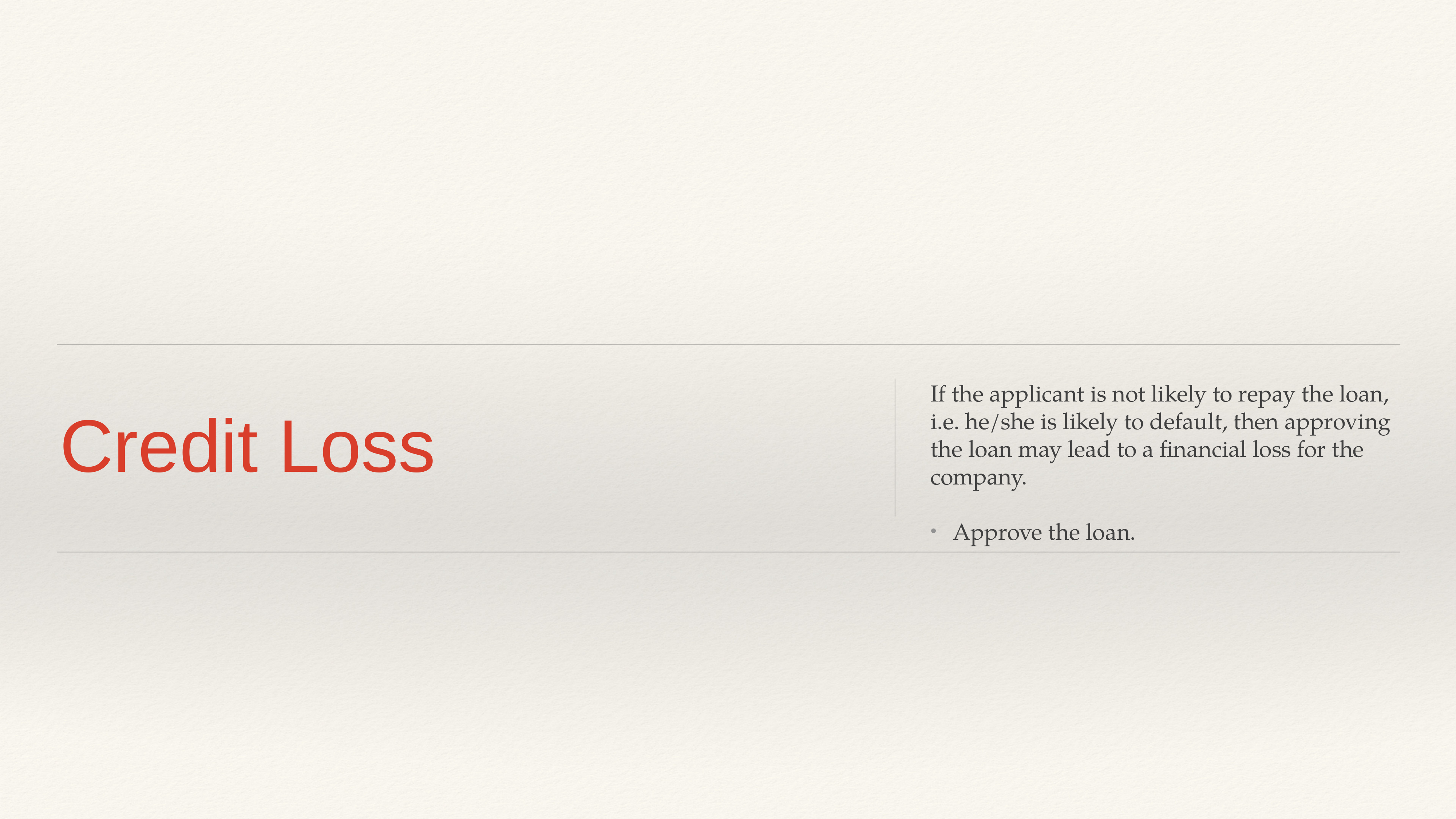

If the applicant is not likely to repay the loan, i.e. he/she is likely to default, then approving the loan may lead to a financial loss for the company.

Approve the loan.
# Credit Loss